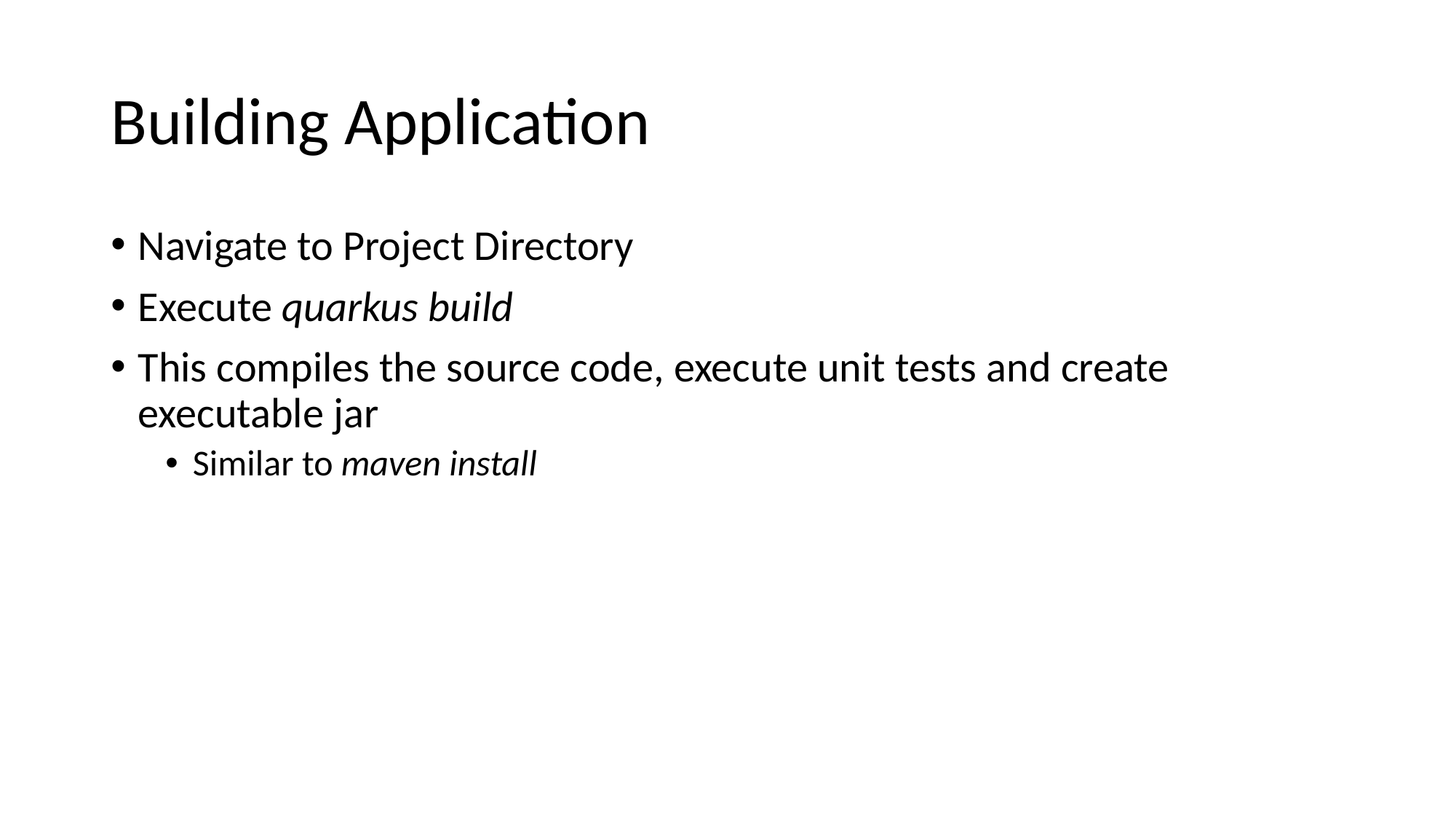

# Building Application
Navigate to Project Directory
Execute quarkus build
This compiles the source code, execute unit tests and create executable jar
Similar to maven install